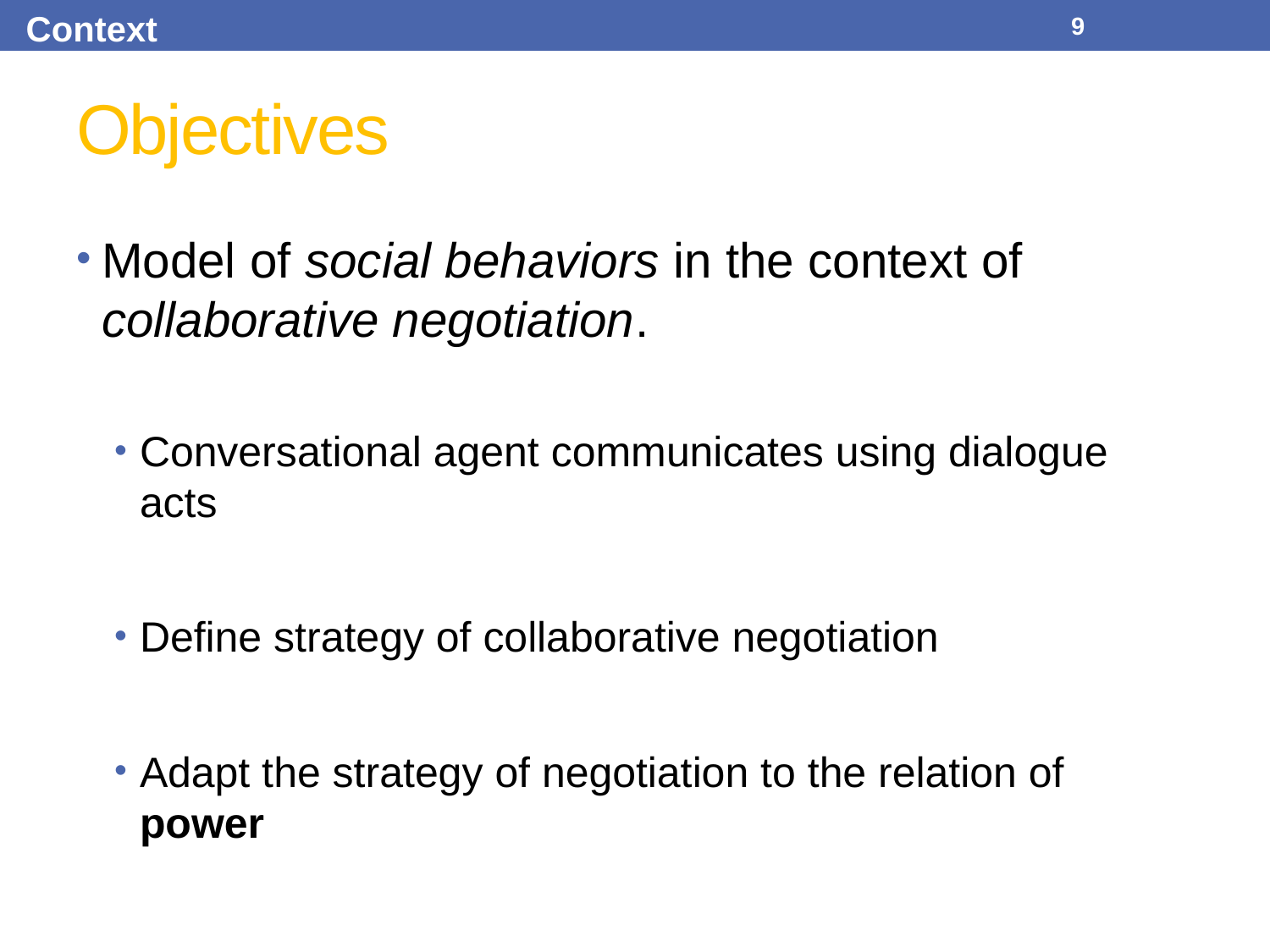

Context
9
# Objectives
Model of social behaviors in the context of collaborative negotiation.

Conversational agent communicates using dialogue acts

Define strategy of collaborative negotiation

Adapt the strategy of negotiation to the relation of power